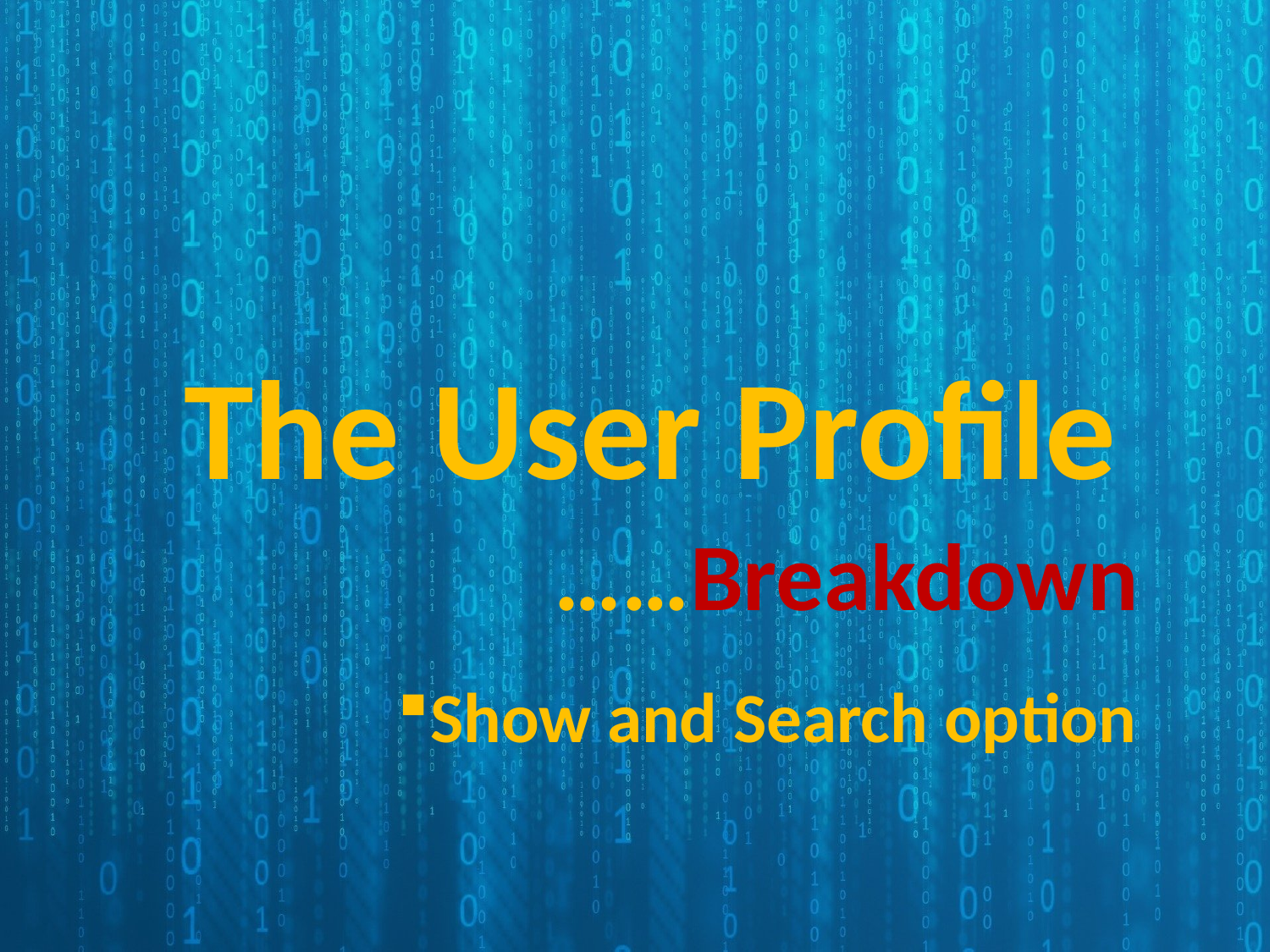

The User Profile
……Breakdown
Show and Search option